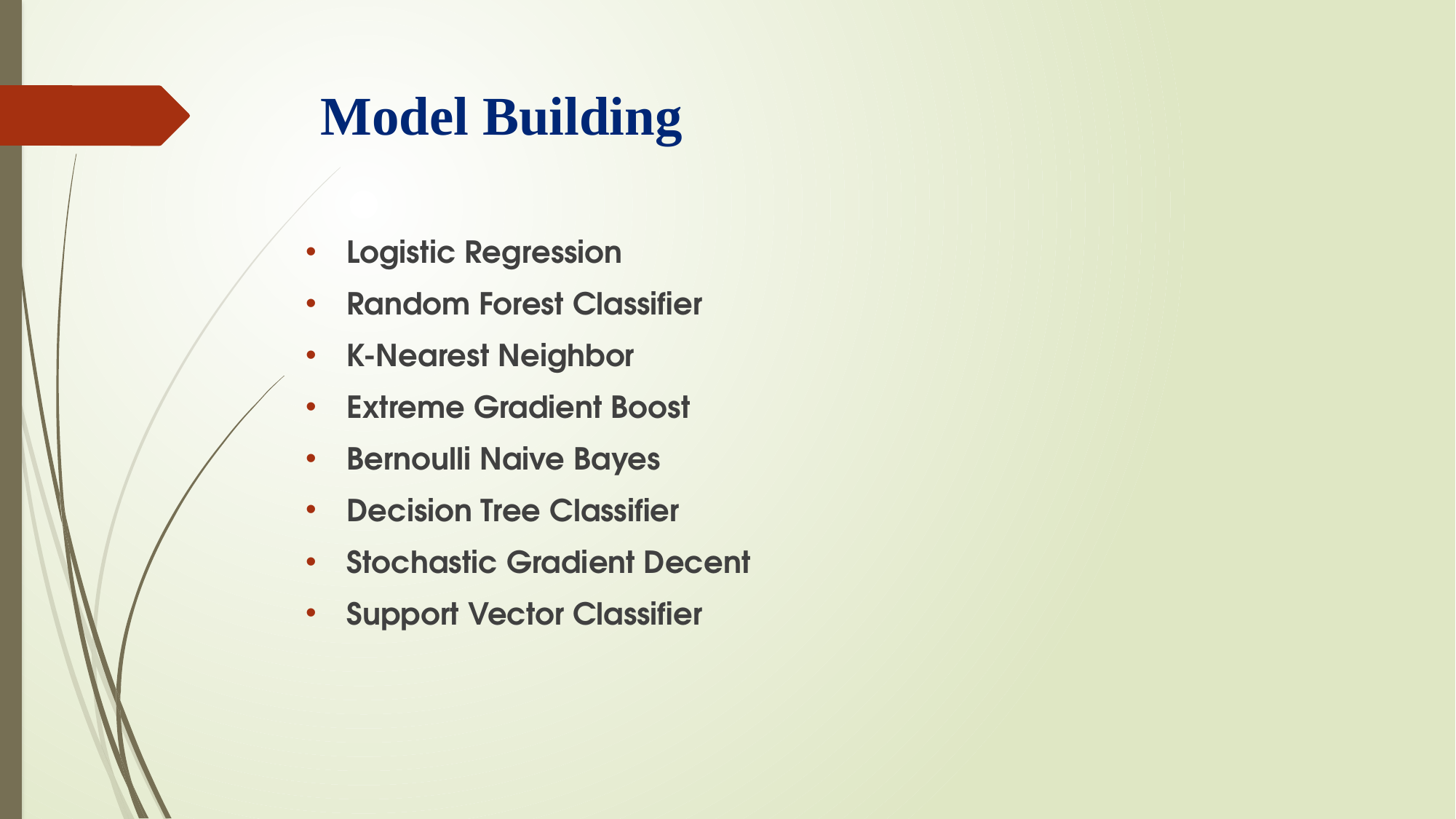

# Model Building
Logistic Regression
Random Forest Classifier
K-Nearest Neighbor
Extreme Gradient Boost
Bernoulli Naive Bayes
Decision Tree Classifier
Stochastic Gradient Decent
Support Vector Classifier